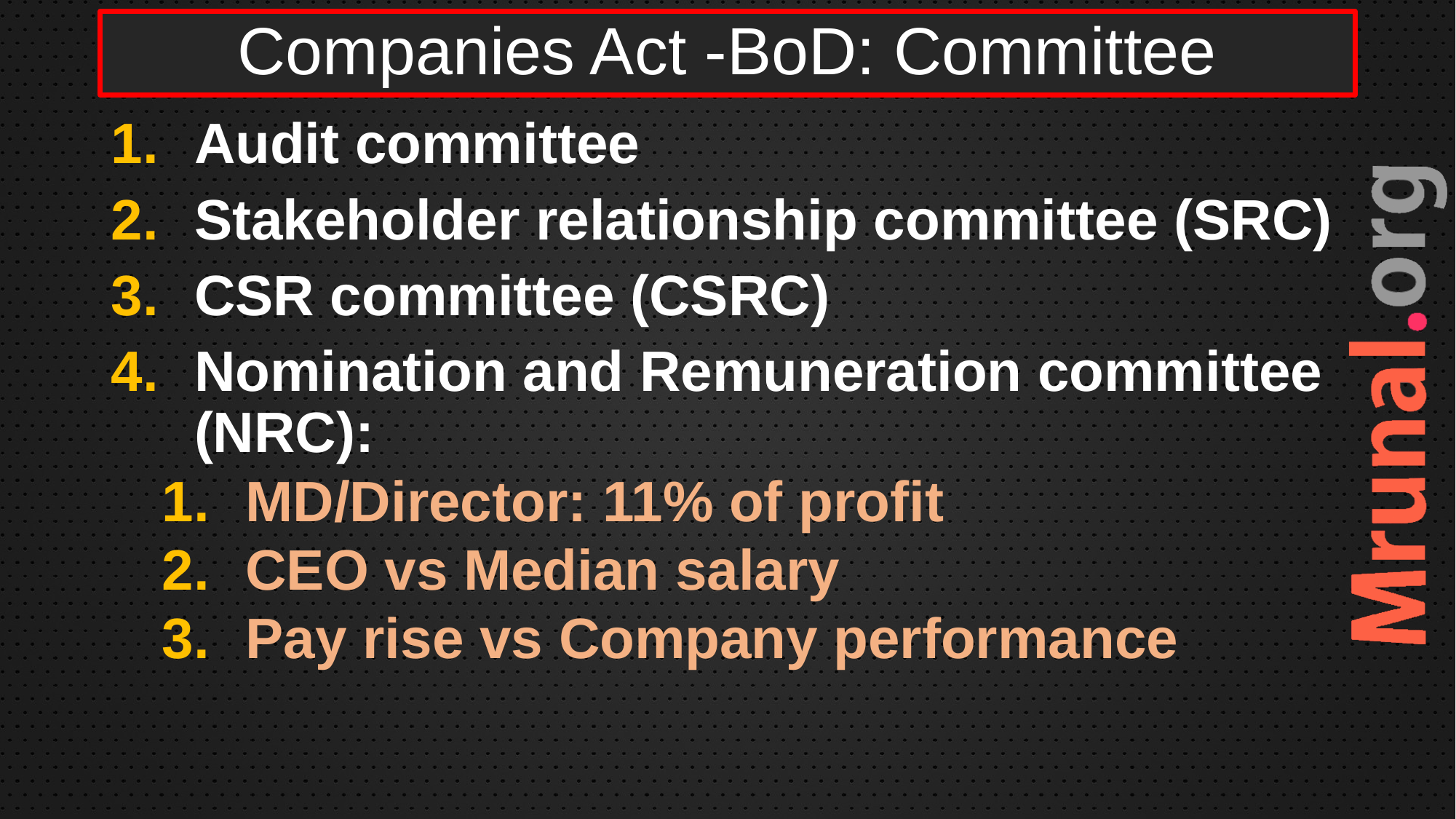

# Companies Act -BoD: Committee
Audit committee
Stakeholder relationship committee (SRC)
CSR committee (CSRC)
Nomination and Remuneration committee (NRC):
MD/Director: 11% of profit
CEO vs Median salary
Pay rise vs Company performance